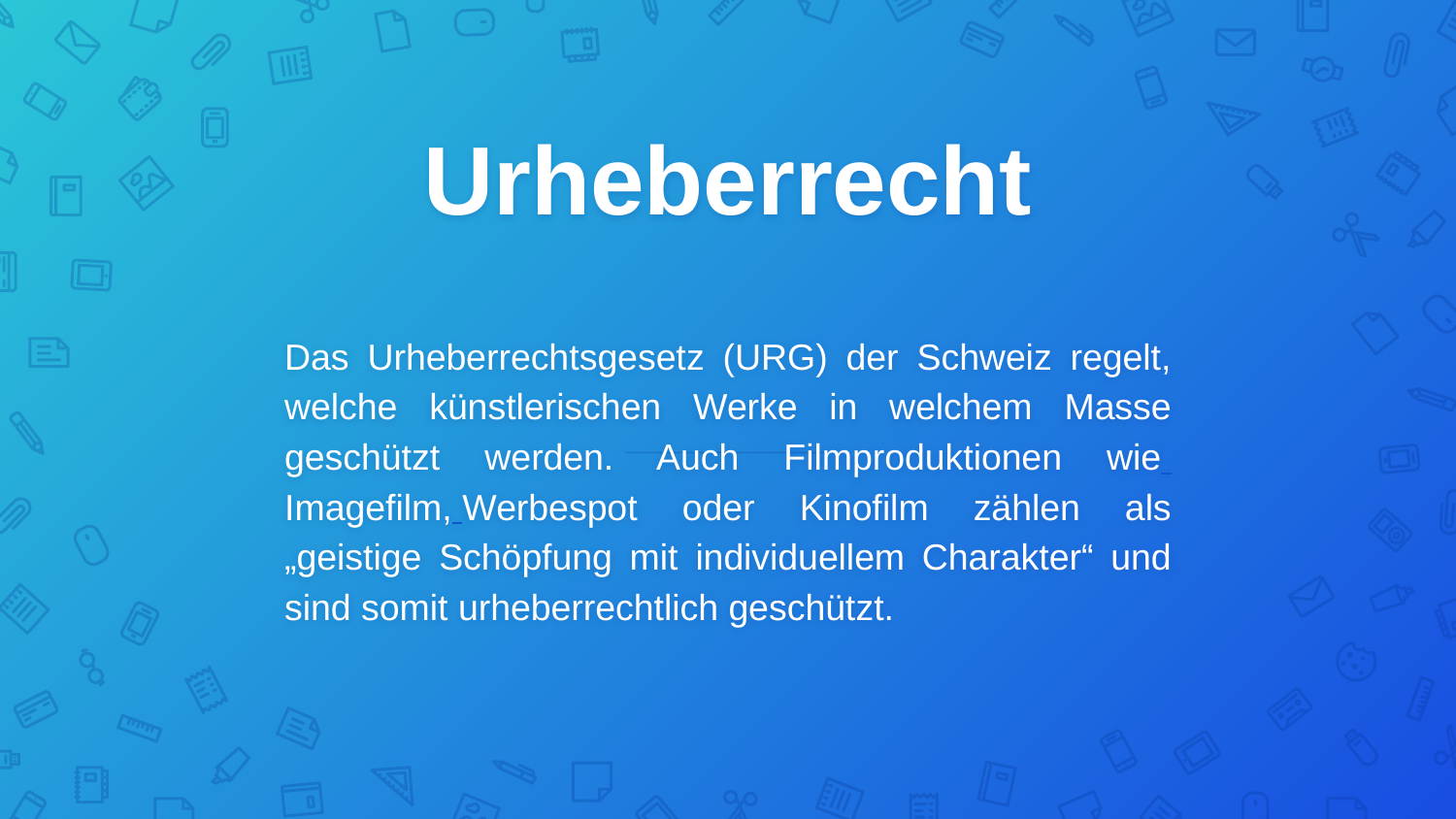

# Urheberrecht
Das Urheberrechtsgesetz (URG) der Schweiz regelt, welche künstlerischen Werke in welchem Masse geschützt werden. Auch Filmproduktionen wie Imagefilm, Werbespot oder Kinofilm zählen als „geistige Schöpfung mit individuellem Charakter“ und sind somit urheberrechtlich geschützt.